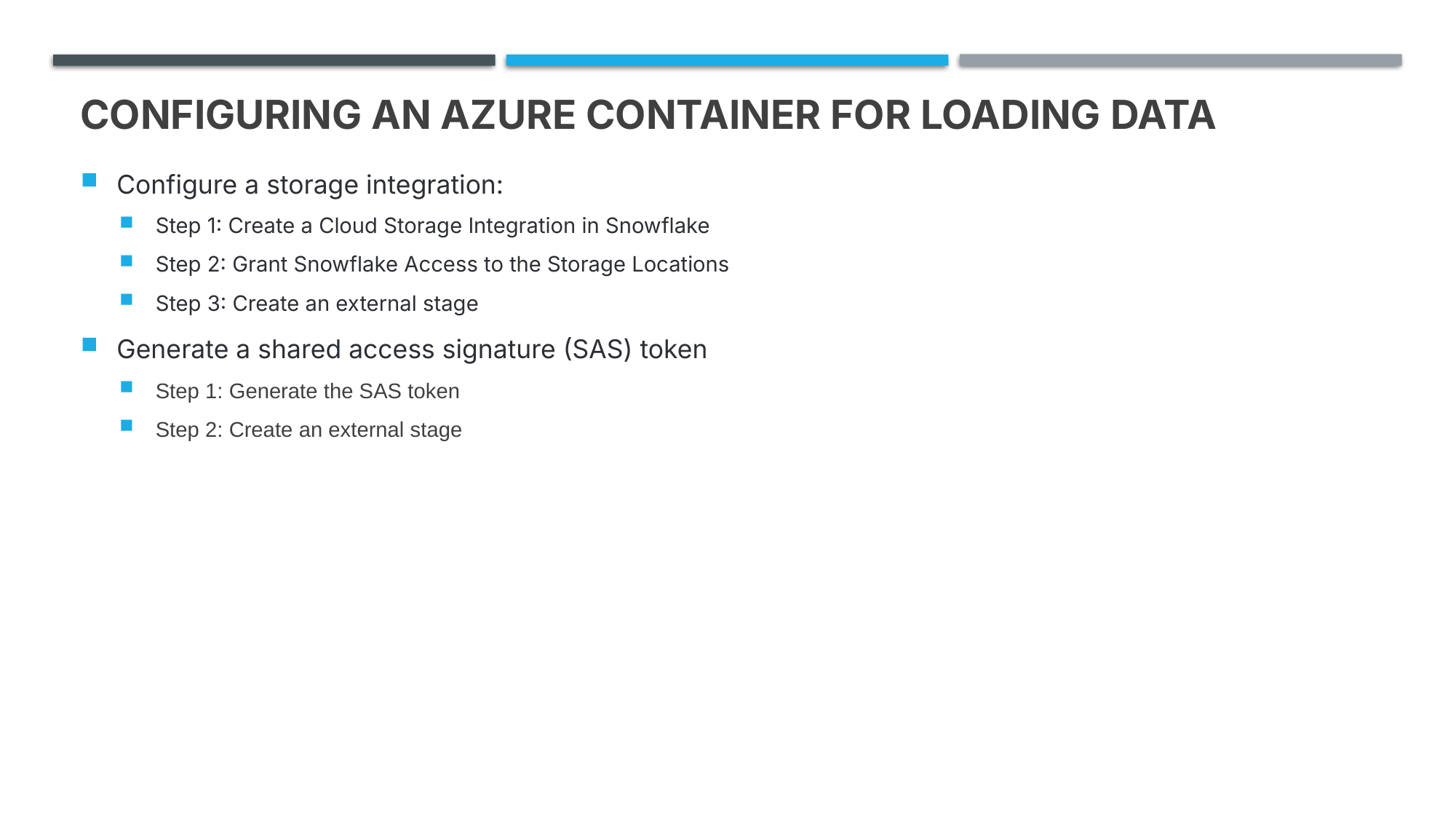

# Configuring an Azure container for loading data
Configure a storage integration:
Step 1: Create a Cloud Storage Integration in Snowflake
Step 2: Grant Snowflake Access to the Storage Locations
Step 3: Create an external stage
Generate a shared access signature (SAS) token
Step 1: Generate the SAS token
Step 2: Create an external stage